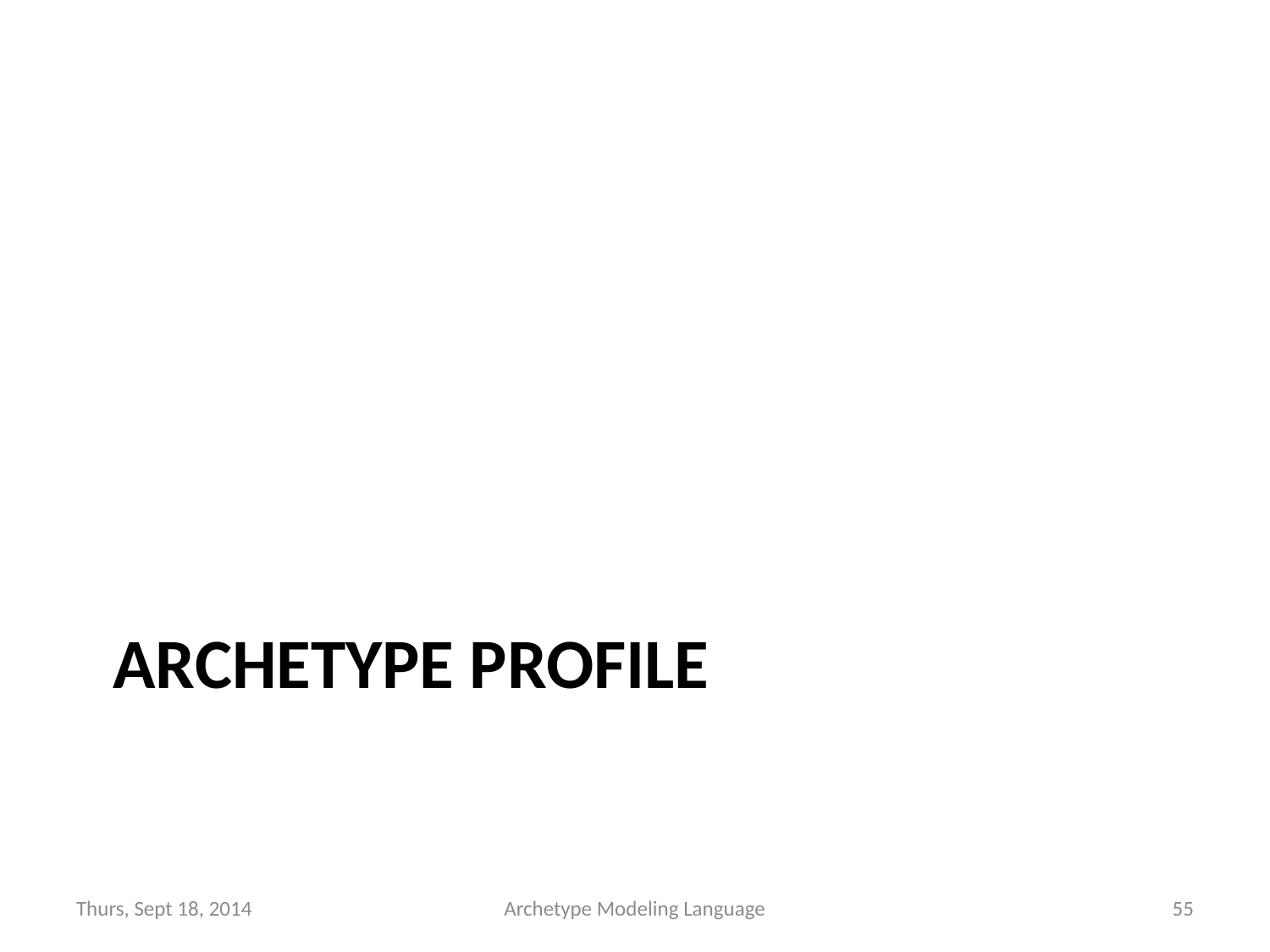

# Archetype Profile
Thurs, Sept 18, 2014
Archetype Modeling Language
55